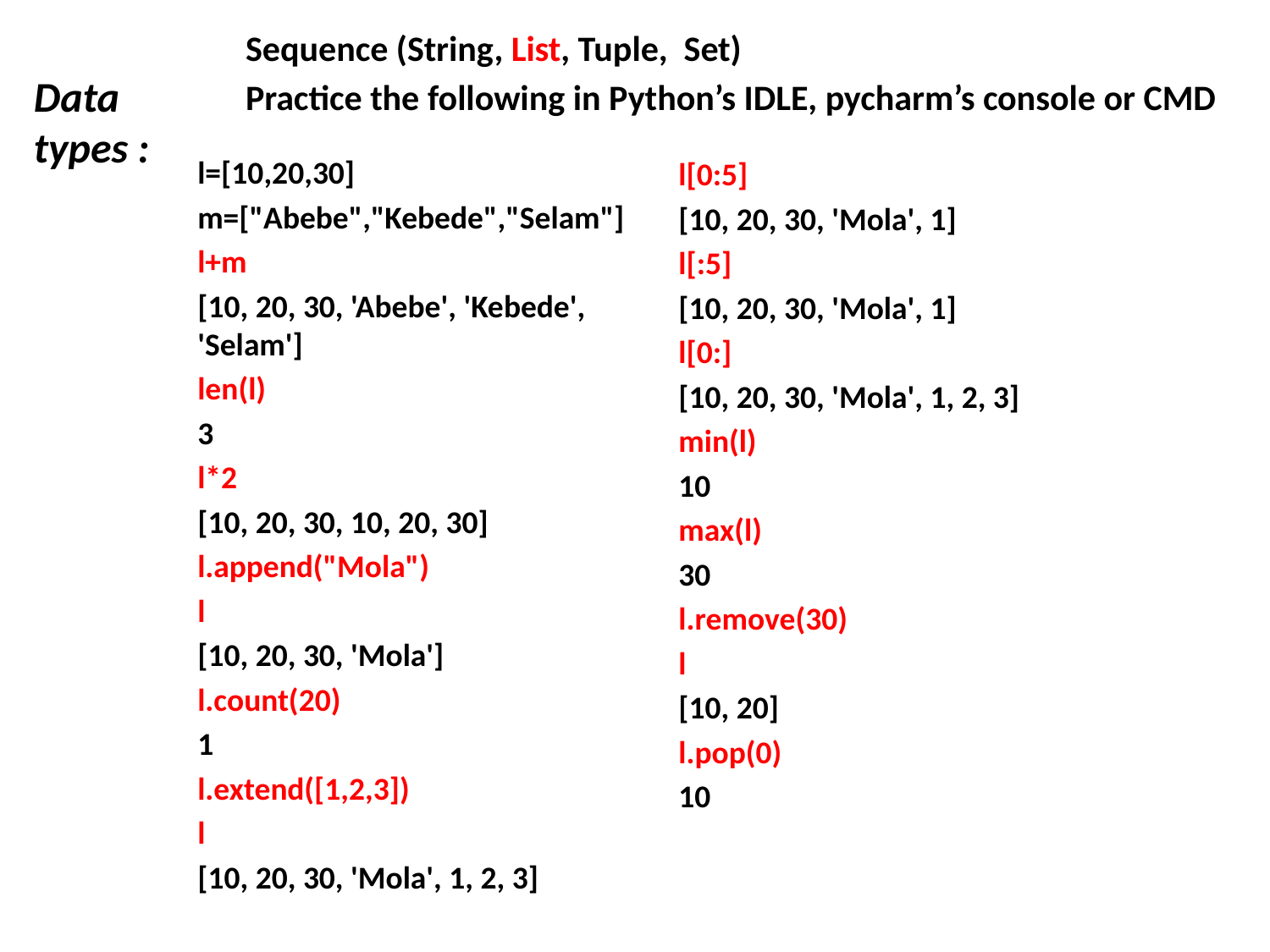

Sequence (String, List, Tuple,  Set)
Practice the following in Python’s IDLE, pycharm’s console or CMD

Data types :
l=[10,20,30]
m=["Abebe","Kebede","Selam"]
l+m
[10, 20, 30, 'Abebe', 'Kebede', 'Selam']
len(l)
3
l*2
[10, 20, 30, 10, 20, 30]
l.append("Mola")
l
[10, 20, 30, 'Mola']
l.count(20)
1
l.extend([1,2,3])
l
[10, 20, 30, 'Mola', 1, 2, 3]

l[0:5]
[10, 20, 30, 'Mola', 1]
l[:5]
[10, 20, 30, 'Mola', 1]
l[0:]
[10, 20, 30, 'Mola', 1, 2, 3]
min(l)
10
max(l)
30
l.remove(30)
l
[10, 20]
l.pop(0)
10